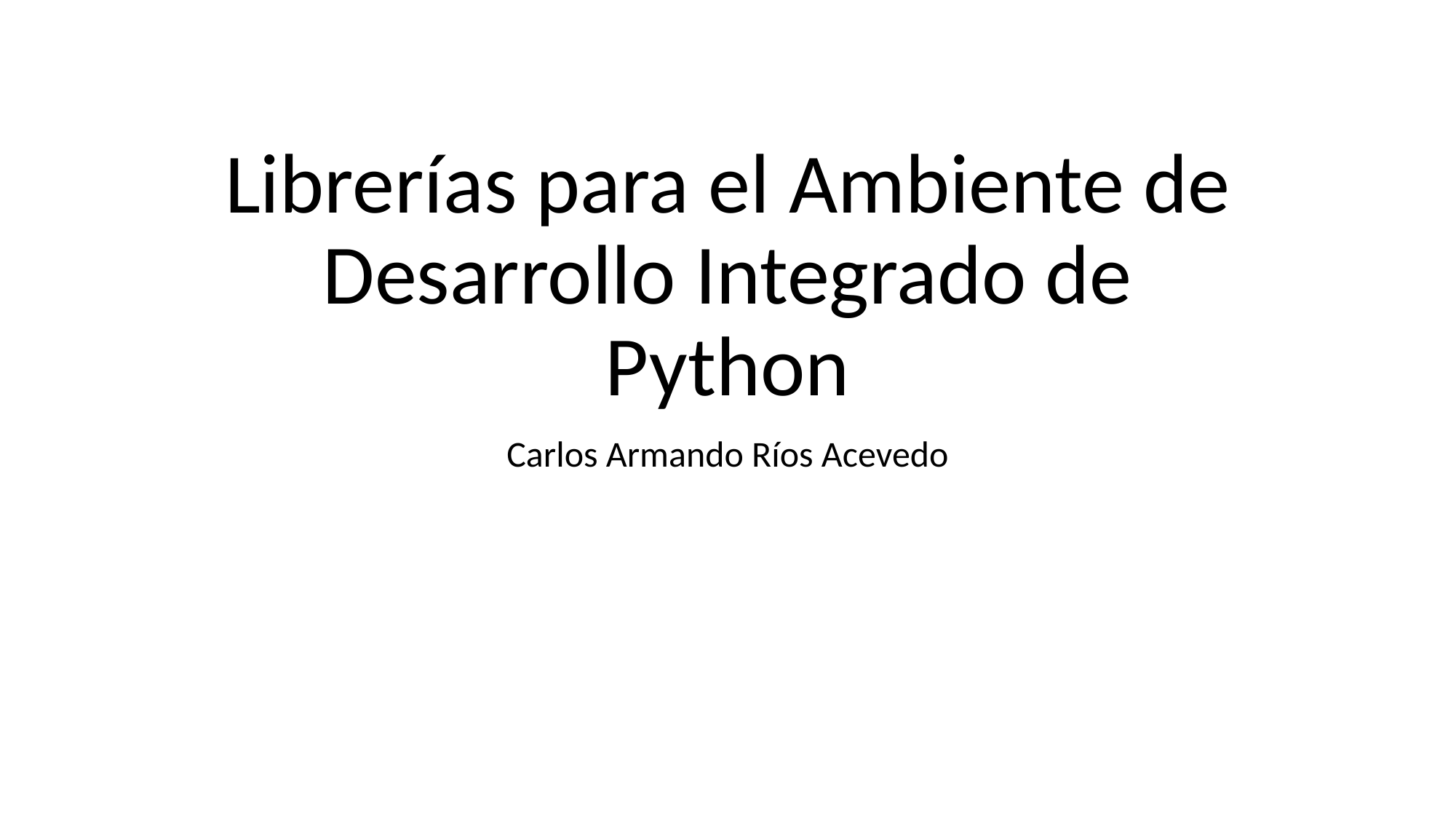

# Librerías para el Ambiente de Desarrollo Integrado de Python
Carlos Armando Ríos Acevedo